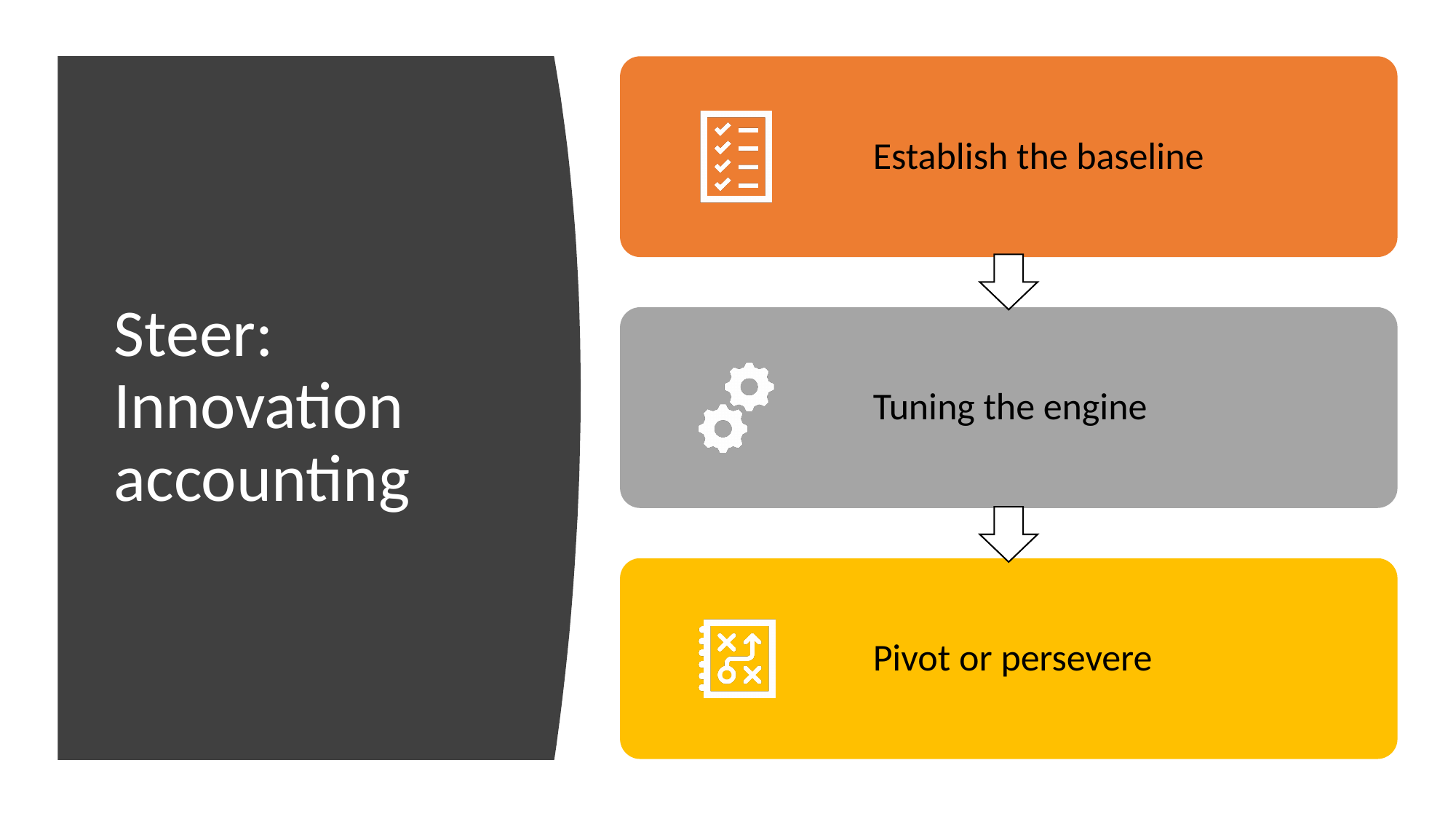

Establish the baseline
Tuning the engine
Pivot or persevere

# Steer: Innovation accounting